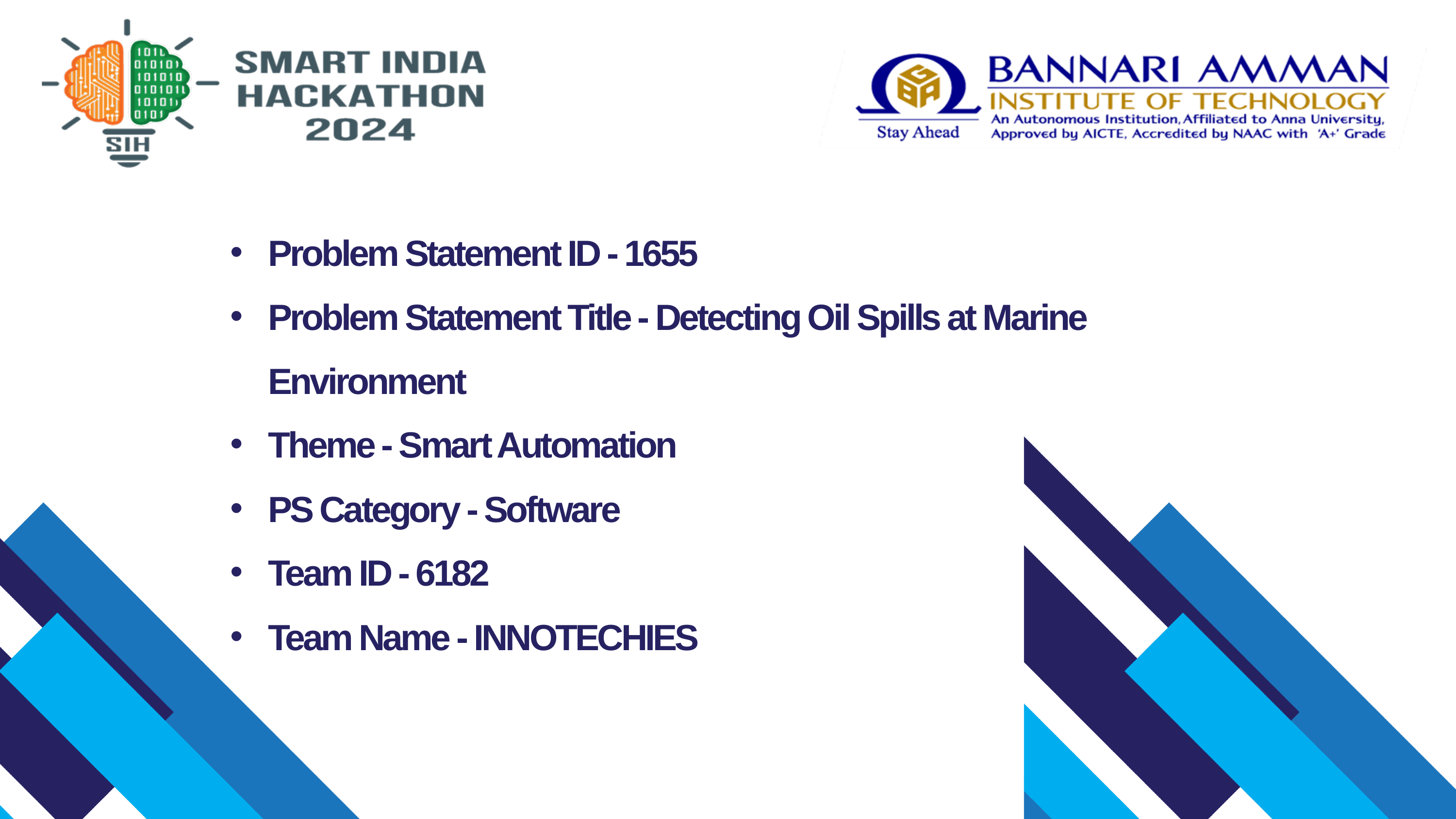

​
Problem Statement ID - 1655​
Problem Statement Title - Detecting Oil Spills at Marine Environment​
Theme - Smart Automation​
PS Category - Software​
Team ID - 6182​
Team Name - INNOTECHIES​